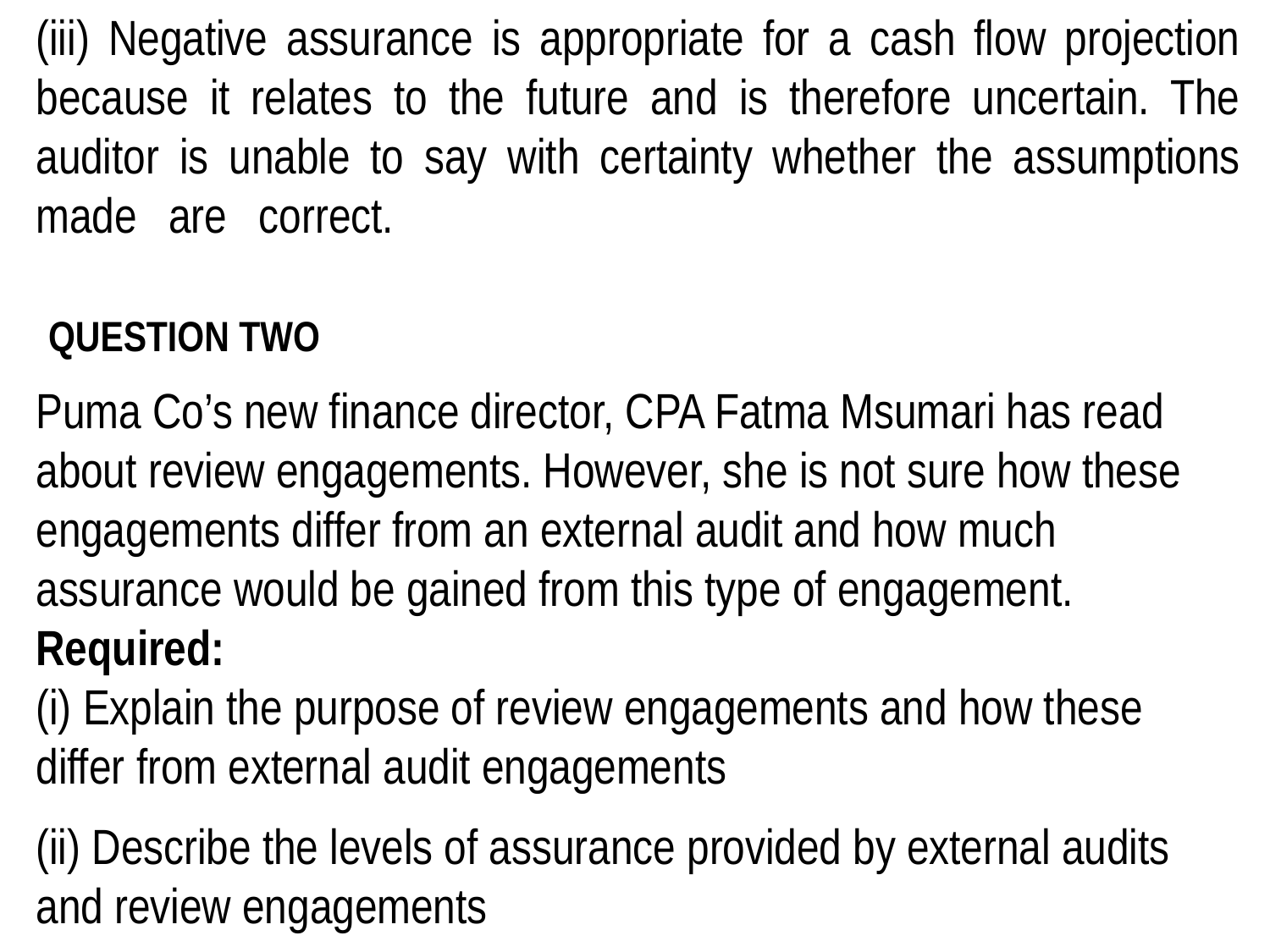

(iii) Negative assurance is appropriate for a cash flow projection because it relates to the future and is therefore uncertain. The auditor is unable to say with certainty whether the assumptions made are correct.
 QUESTION TWO
Puma Co’s new finance director, CPA Fatma Msumari has read about review engagements. However, she is not sure how these engagements differ from an external audit and how much assurance would be gained from this type of engagement.
Required:
(i) Explain the purpose of review engagements and how these differ from external audit engagements

(ii) Describe the levels of assurance provided by external audits and review engagements